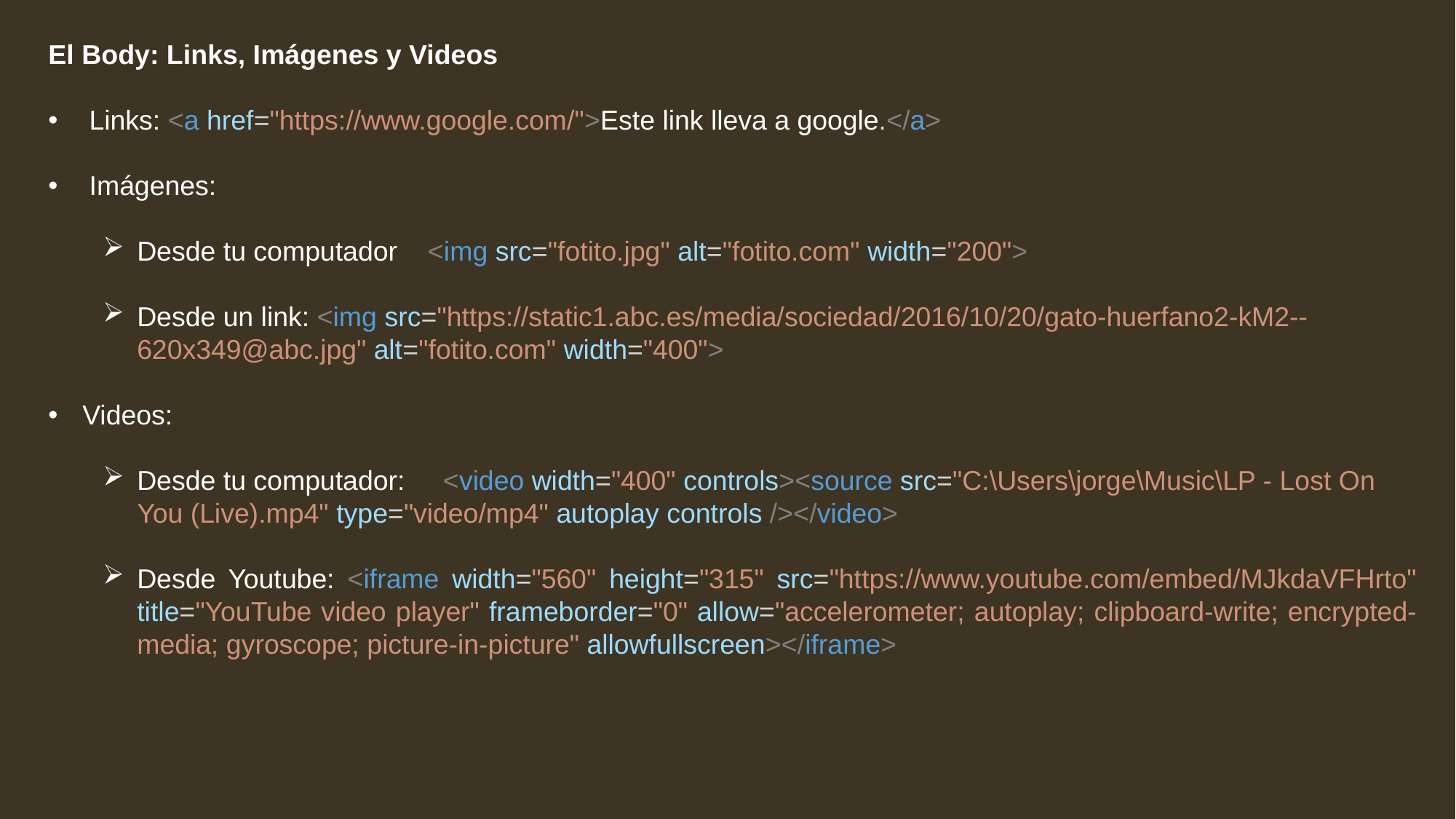

El Body: Links, Imágenes y Videos

Links: <a href="https://www.google.com/">Este link lleva a google.</a>

Imágenes:

Desde tu computador    <img src="fotito.jpg" alt="fotito.com" width="200">

Desde un link: <img src="https://static1.abc.es/media/sociedad/2016/10/20/gato-huerfano2-kM2--620x349@abc.jpg" alt="fotito.com" width="400">

Videos:

Desde tu computador:     <video width="400" controls><source src="C:\Users\jorge\Music\LP - Lost On You (Live).mp4" type="video/mp4" autoplay controls /></video>

Desde Youtube: <iframe width="560" height="315" src="https://www.youtube.com/embed/MJkdaVFHrto" title="YouTube video player" frameborder="0" allow="accelerometer; autoplay; clipboard-write; encrypted-media; gyroscope; picture-in-picture" allowfullscreen></iframe>